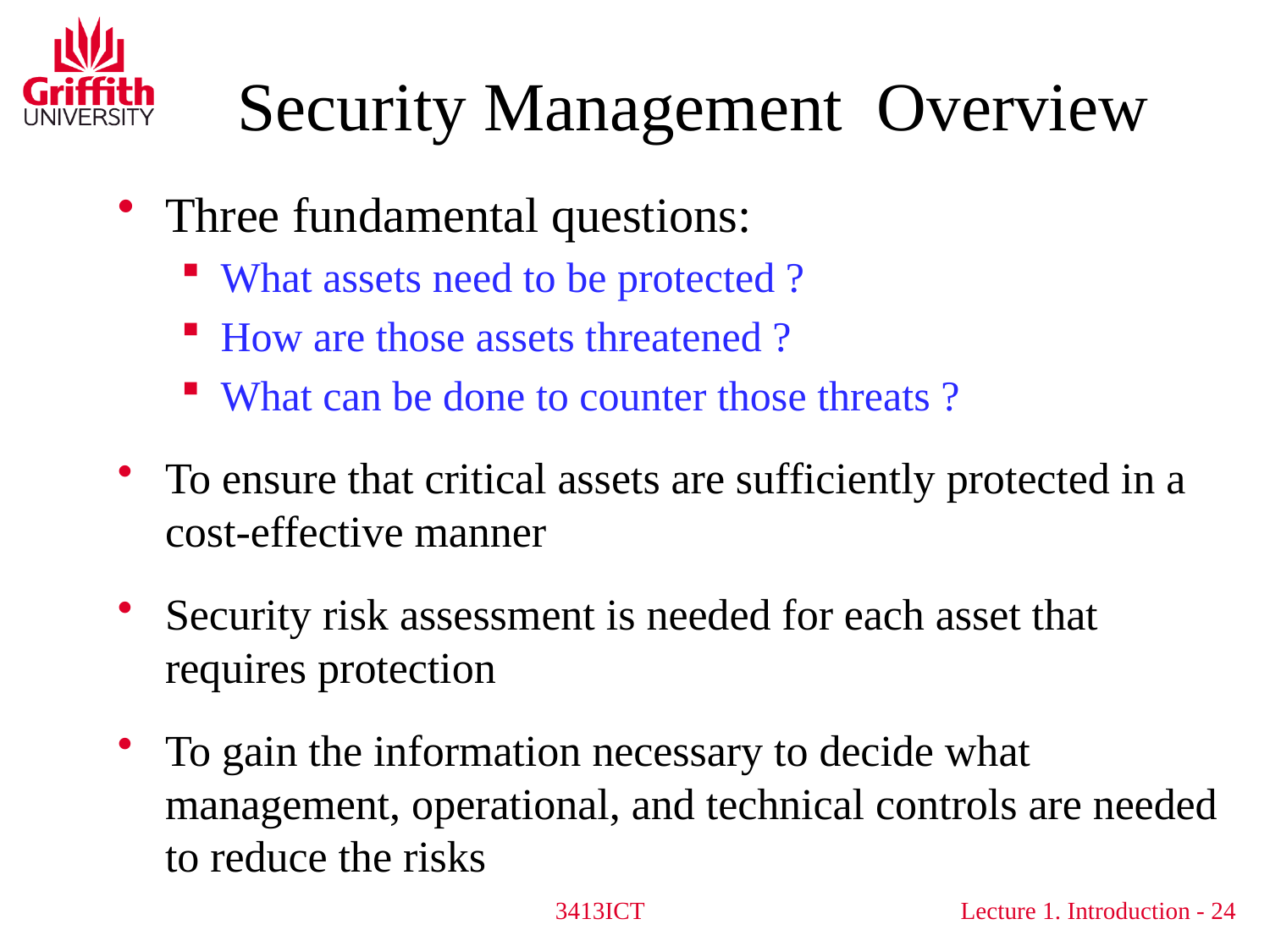

# Security Management  Overview
Three fundamental questions:
What assets need to be protected ?
How are those assets threatened ?
What can be done to counter those threats ?
To ensure that critical assets are sufficiently protected in a cost-effective manner
Security risk assessment is needed for each asset that requires protection
To gain the information necessary to decide what management, operational, and technical controls are needed to reduce the risks

3413ICT
24